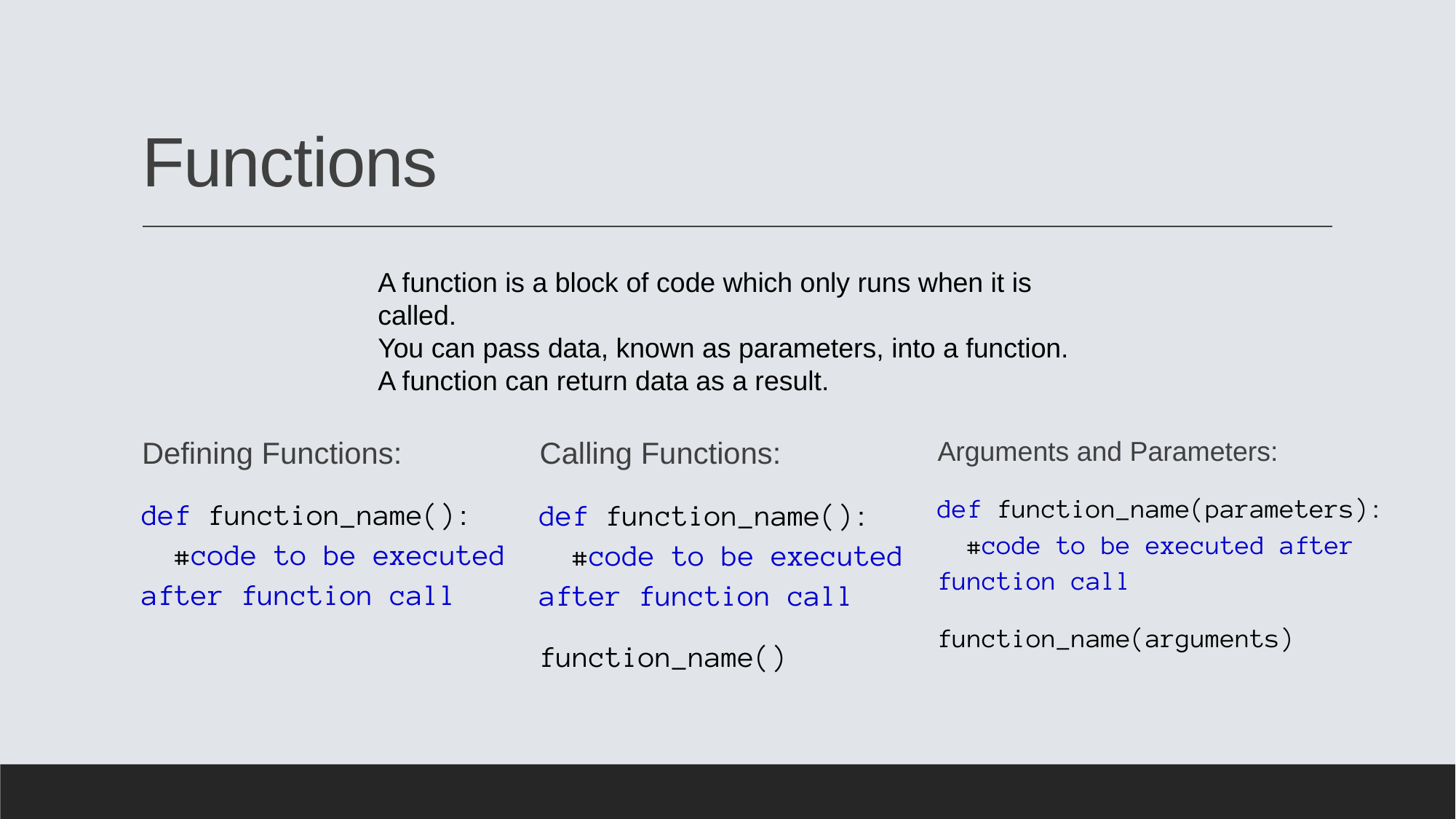

# Functions

A function is a block of code which only runs when it is called.
You can pass data, known as parameters, into a function.
A function can return data as a result.
Defining Functions:
def function_name():
  #code to be executed after function call
Calling Functions:
def function_name():
  #code to be executed after function call
function_name()
Arguments and Parameters:
def function_name(parameters):
  #code to be executed after function call
function_name(arguments)